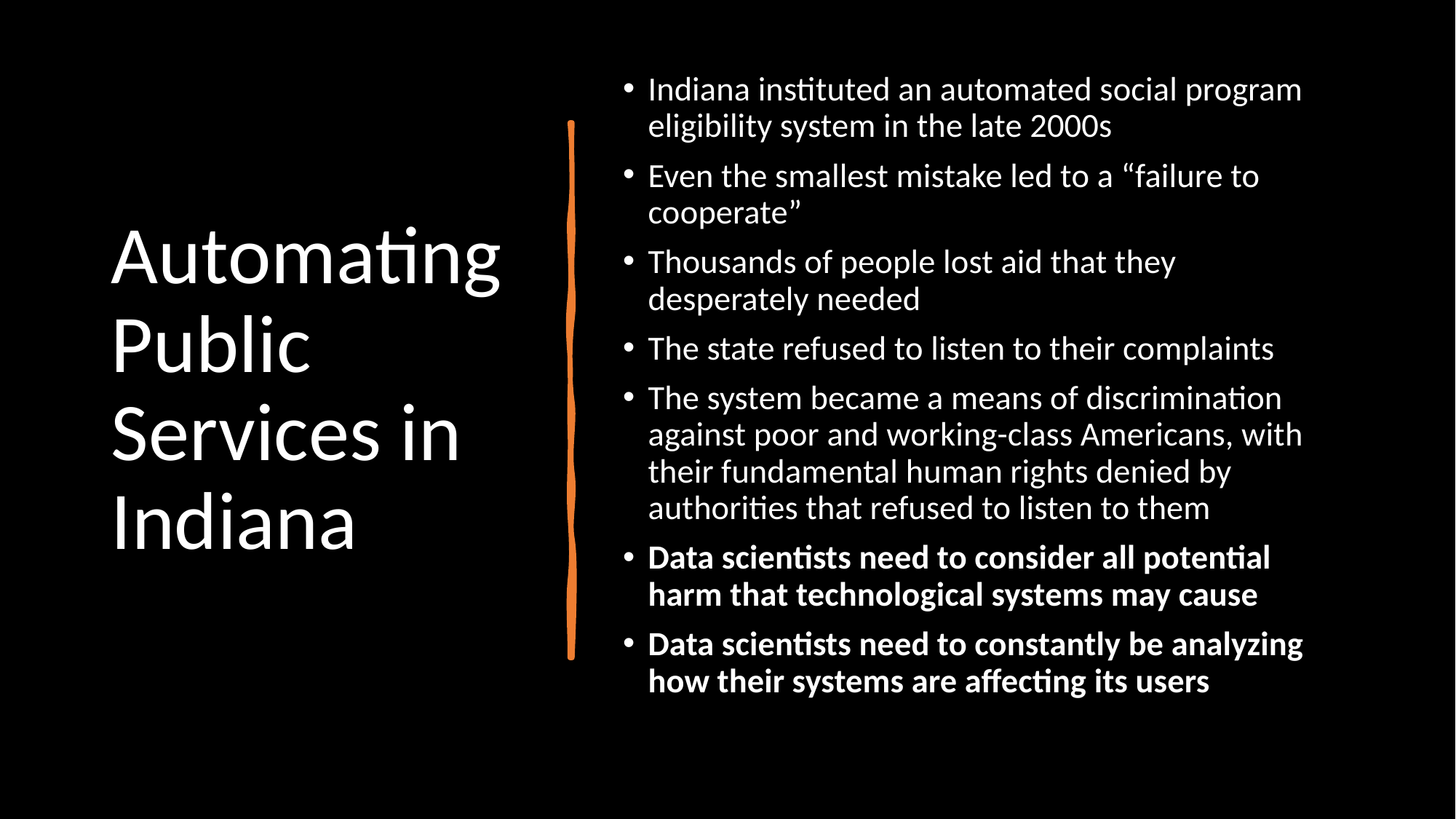

# Automating Public Services in Indiana
Indiana instituted an automated social program eligibility system in the late 2000s
Even the smallest mistake led to a “failure to cooperate”
Thousands of people lost aid that they desperately needed
The state refused to listen to their complaints
The system became a means of discrimination against poor and working-class Americans, with their fundamental human rights denied by authorities that refused to listen to them
Data scientists need to consider all potential harm that technological systems may cause
Data scientists need to constantly be analyzing how their systems are affecting its users